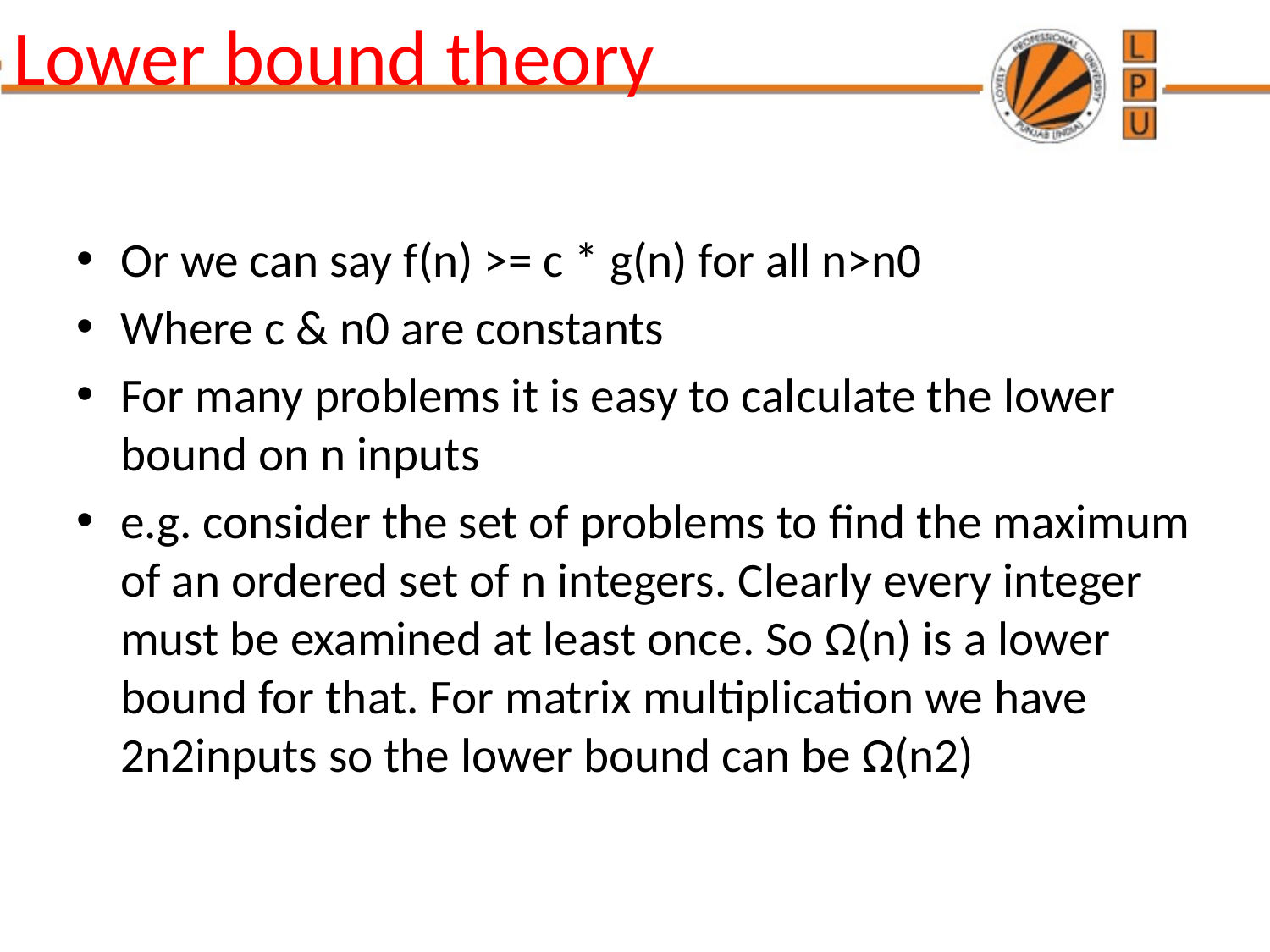

# Lower bound theory
Or we can say f(n) >= c * g(n) for all n>n0
Where c & n0 are constants
For many problems it is easy to calculate the lower bound on n inputs
e.g. consider the set of problems to find the maximum of an ordered set of n integers. Clearly every integer must be examined at least once. So Ω(n) is a lower bound for that. For matrix multiplication we have 2n2inputs so the lower bound can be Ω(n2)